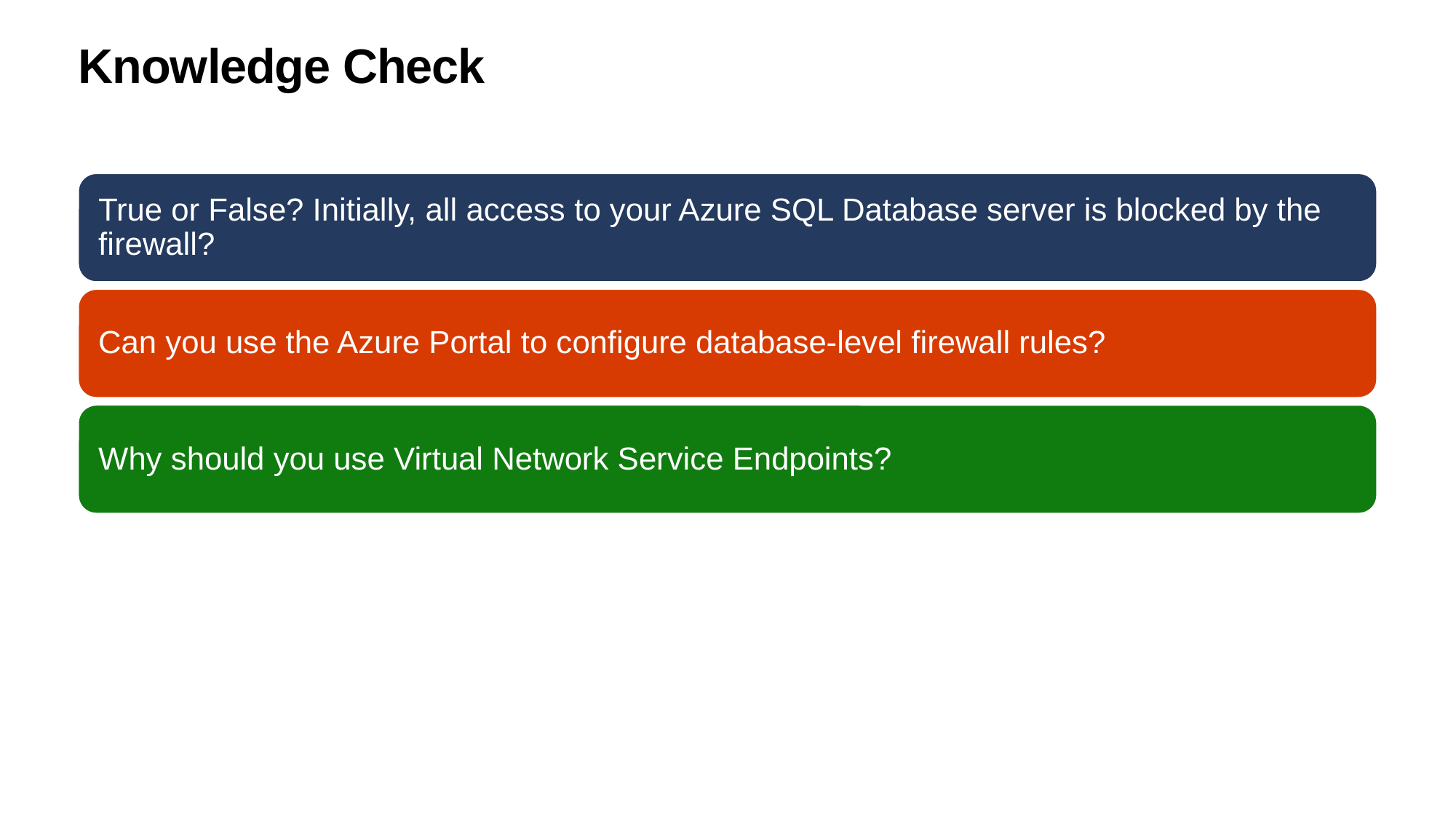

# Knowledge Check
True or False? Initially, all access to your Azure SQL Database server is blocked by the firewall?
Can you use the Azure Portal to configure database-level firewall rules?
Why should you use Virtual Network Service Endpoints?